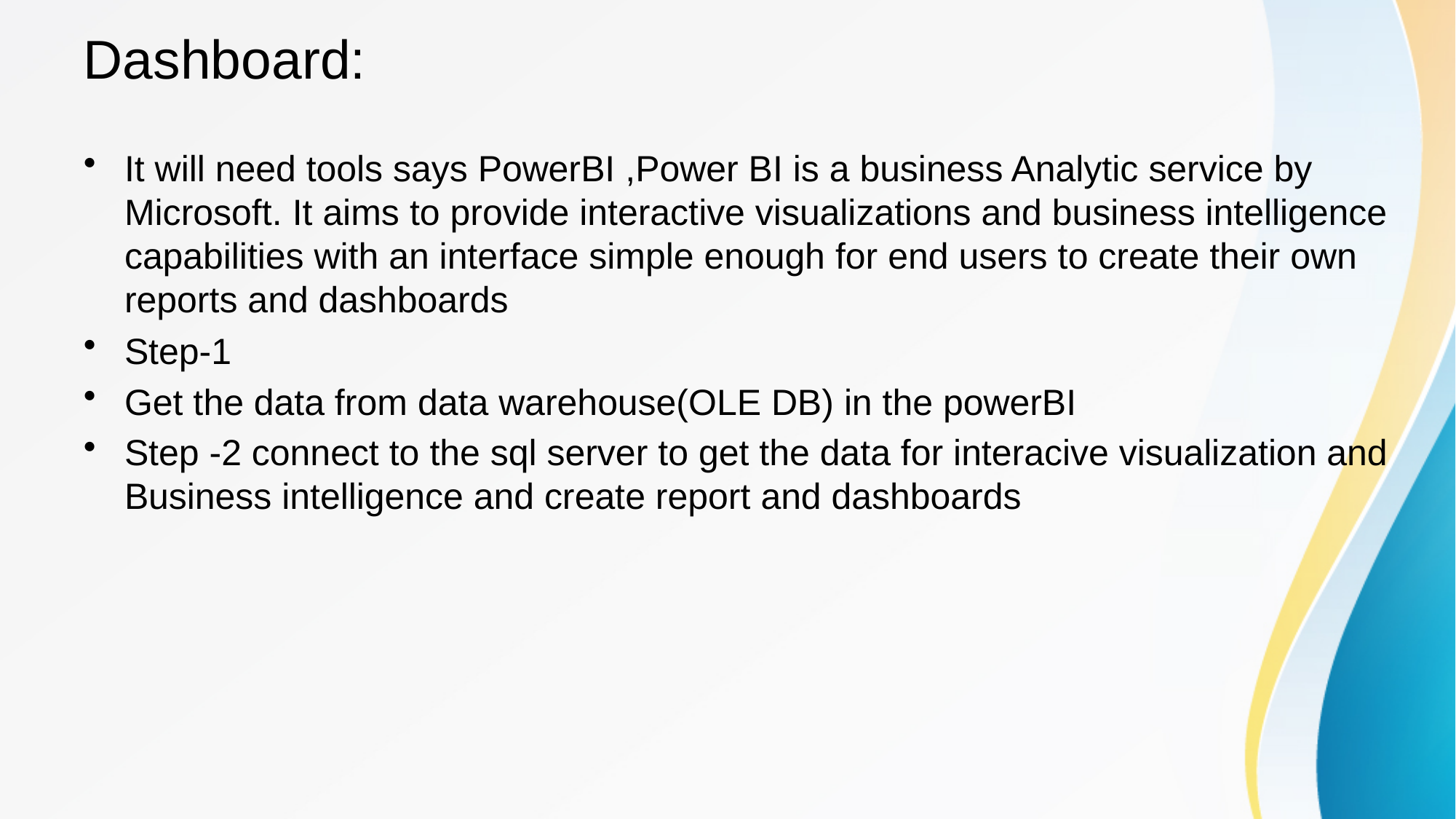

# Dashboard:
It will need tools says PowerBI ,Power BI is a business Analytic service by Microsoft. It aims to provide interactive visualizations and business intelligence capabilities with an interface simple enough for end users to create their own reports and dashboards
Step-1
Get the data from data warehouse(OLE DB) in the powerBI
Step -2 connect to the sql server to get the data for interacive visualization and Business intelligence and create report and dashboards